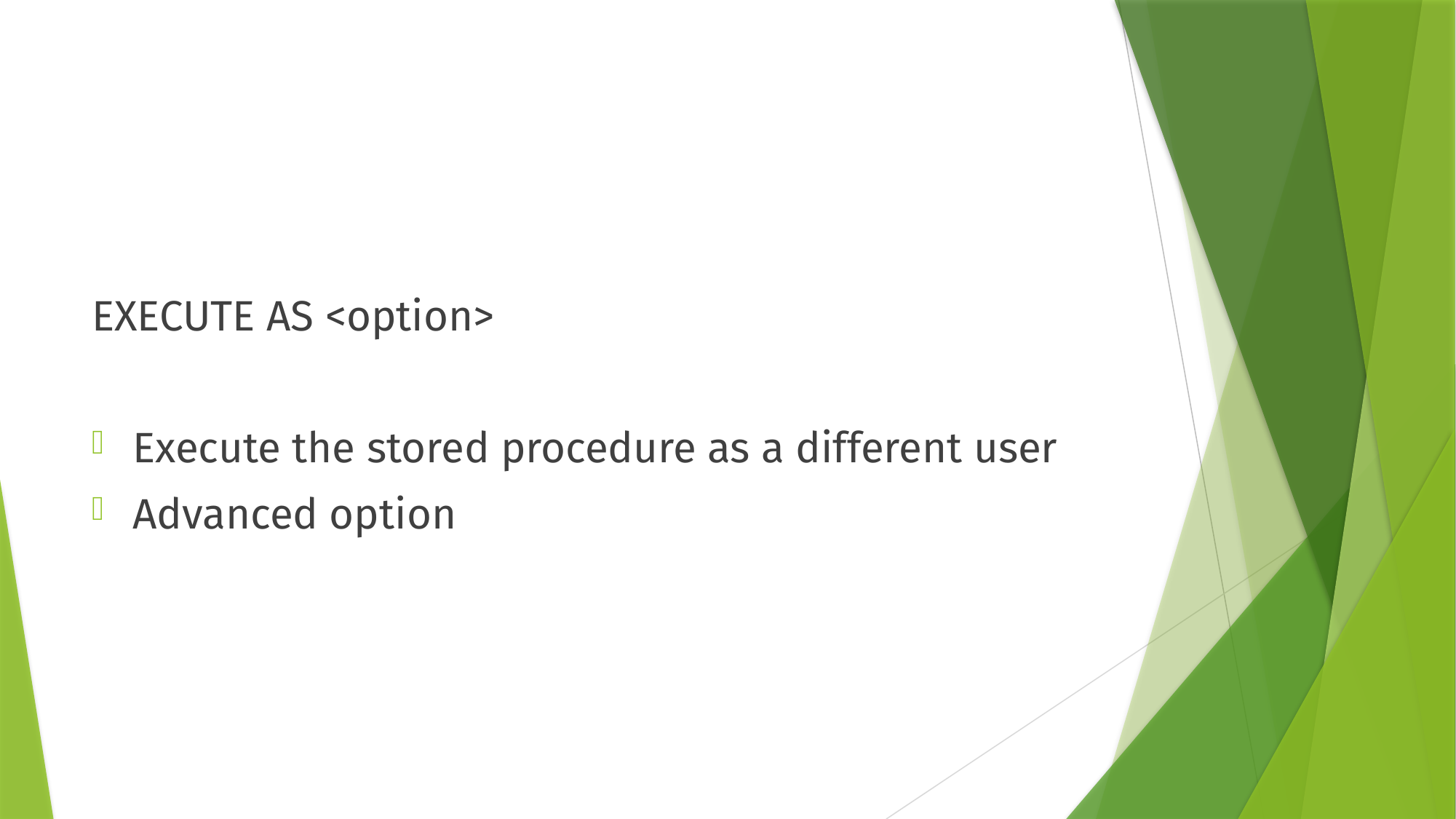

#
EXECUTE AS <option>

Execute the stored procedure as a different user
Advanced option